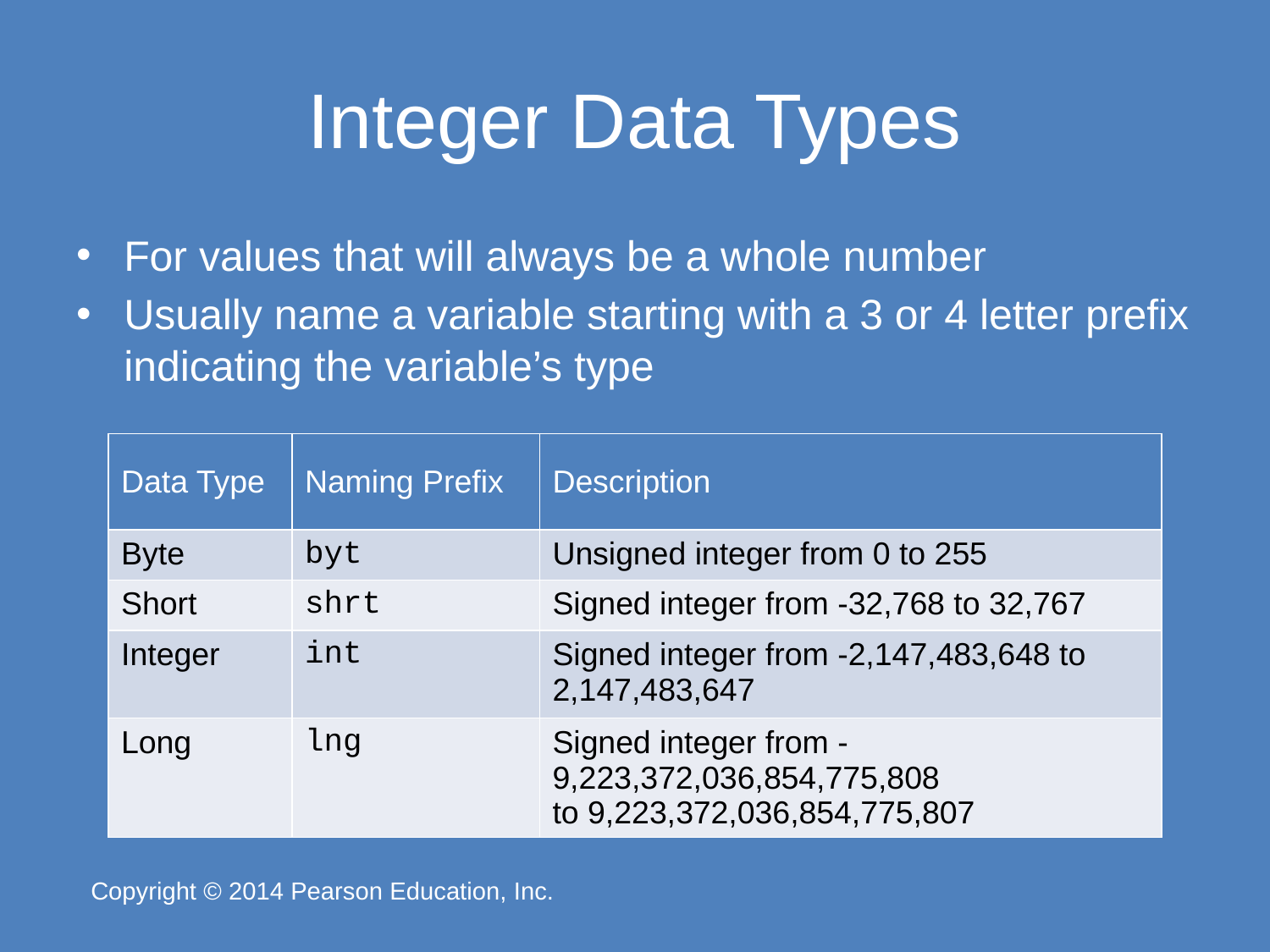

# Integer Data Types
For values that will always be a whole number
Usually name a variable starting with a 3 or 4 letter prefix indicating the variable’s type

| Data Type | Naming Prefix | Description |
| --- | --- | --- |
| Byte | byt | Unsigned integer from 0 to 255 |
| Short | shrt | Signed integer from -32,768 to 32,767 |
| Integer | int | Signed integer from -2,147,483,648 to 2,147,483,647 |
| Long | lng | Signed integer from -9,223,372,036,854,775,808 to 9,223,372,036,854,775,807 |